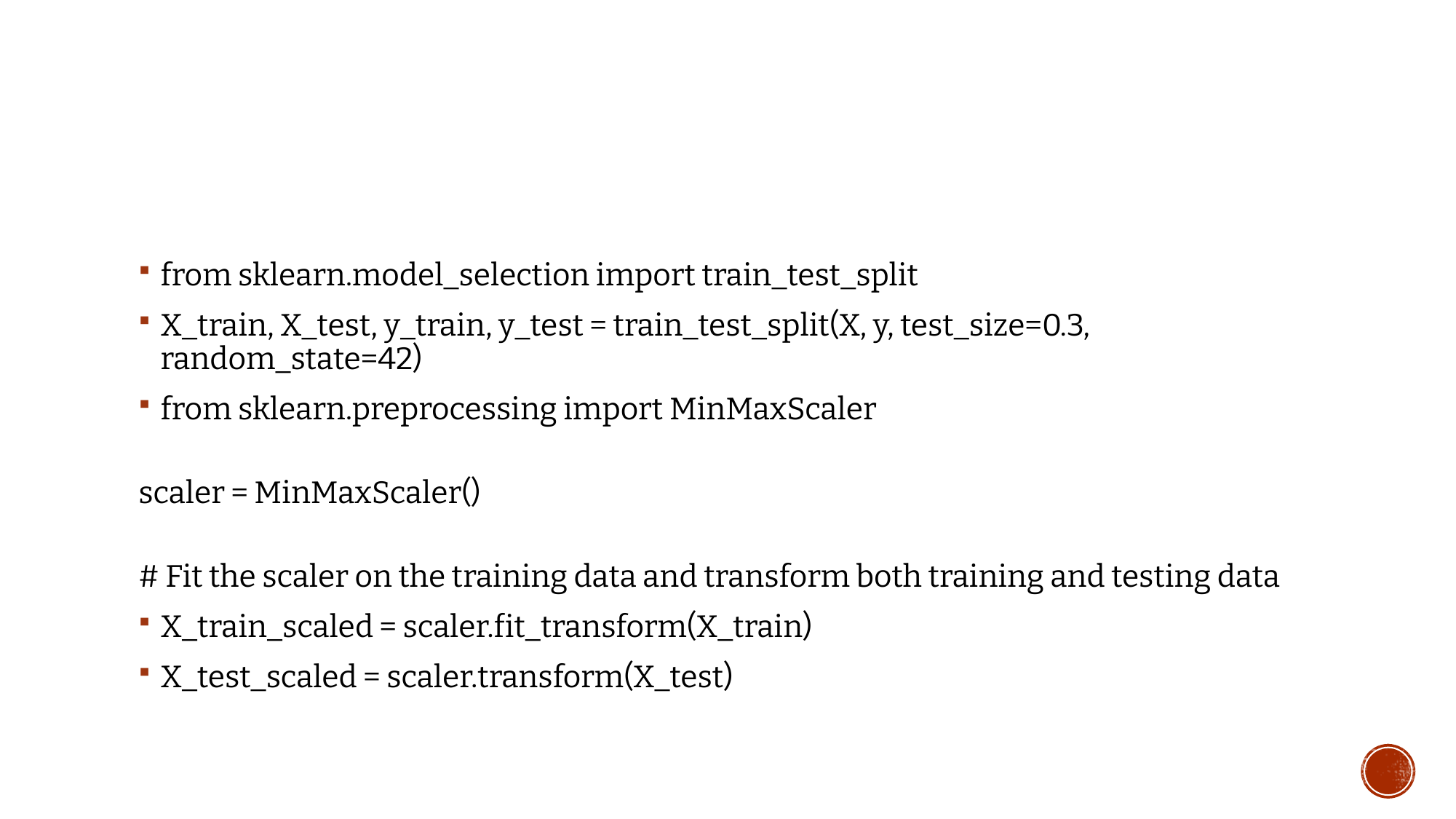

#
from sklearn.model_selection import train_test_split
X_train, X_test, y_train, y_test = train_test_split(X, y, test_size=0.3, random_state=42)
from sklearn.preprocessing import MinMaxScaler
scaler = MinMaxScaler()
# Fit the scaler on the training data and transform both training and testing data
X_train_scaled = scaler.fit_transform(X_train)
X_test_scaled = scaler.transform(X_test)